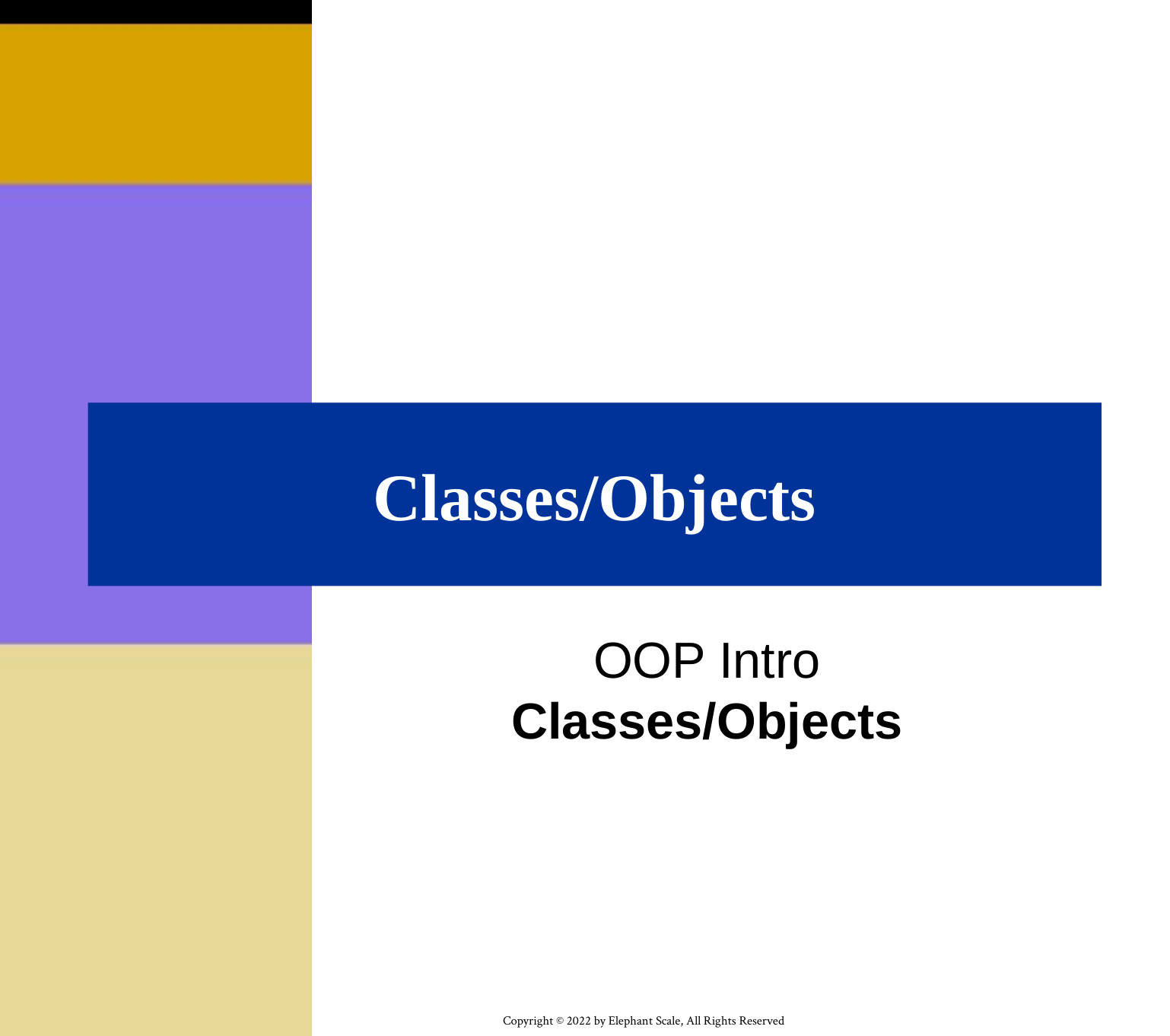

# Classes/Objects
OOP Intro
Classes/Objects

Copyright © 2022 by Elephant Scale, All Rights Reserved